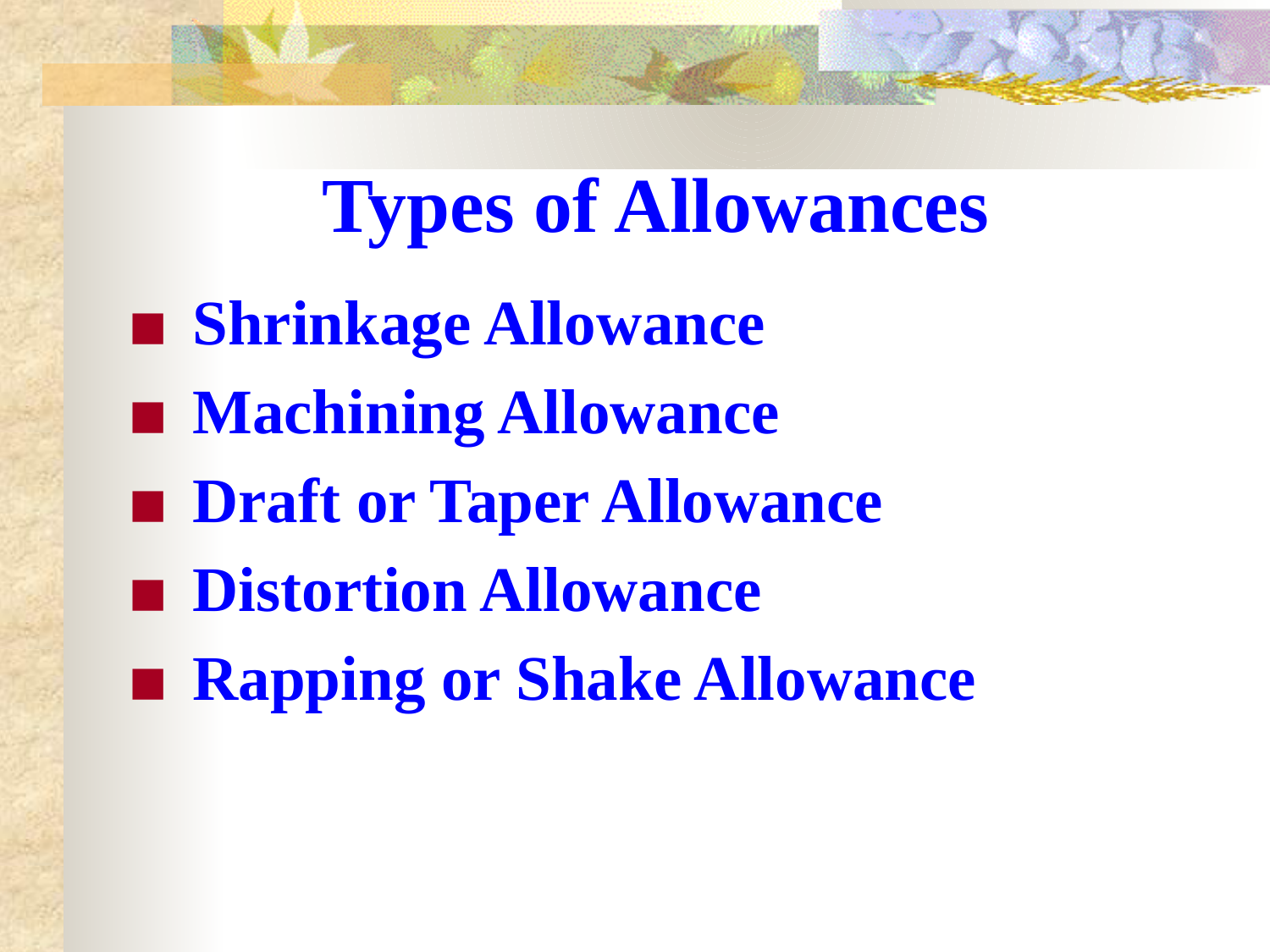

# Types of Allowances
Shrinkage Allowance
Machining Allowance
Draft or Taper Allowance
Distortion Allowance
Rapping or Shake Allowance